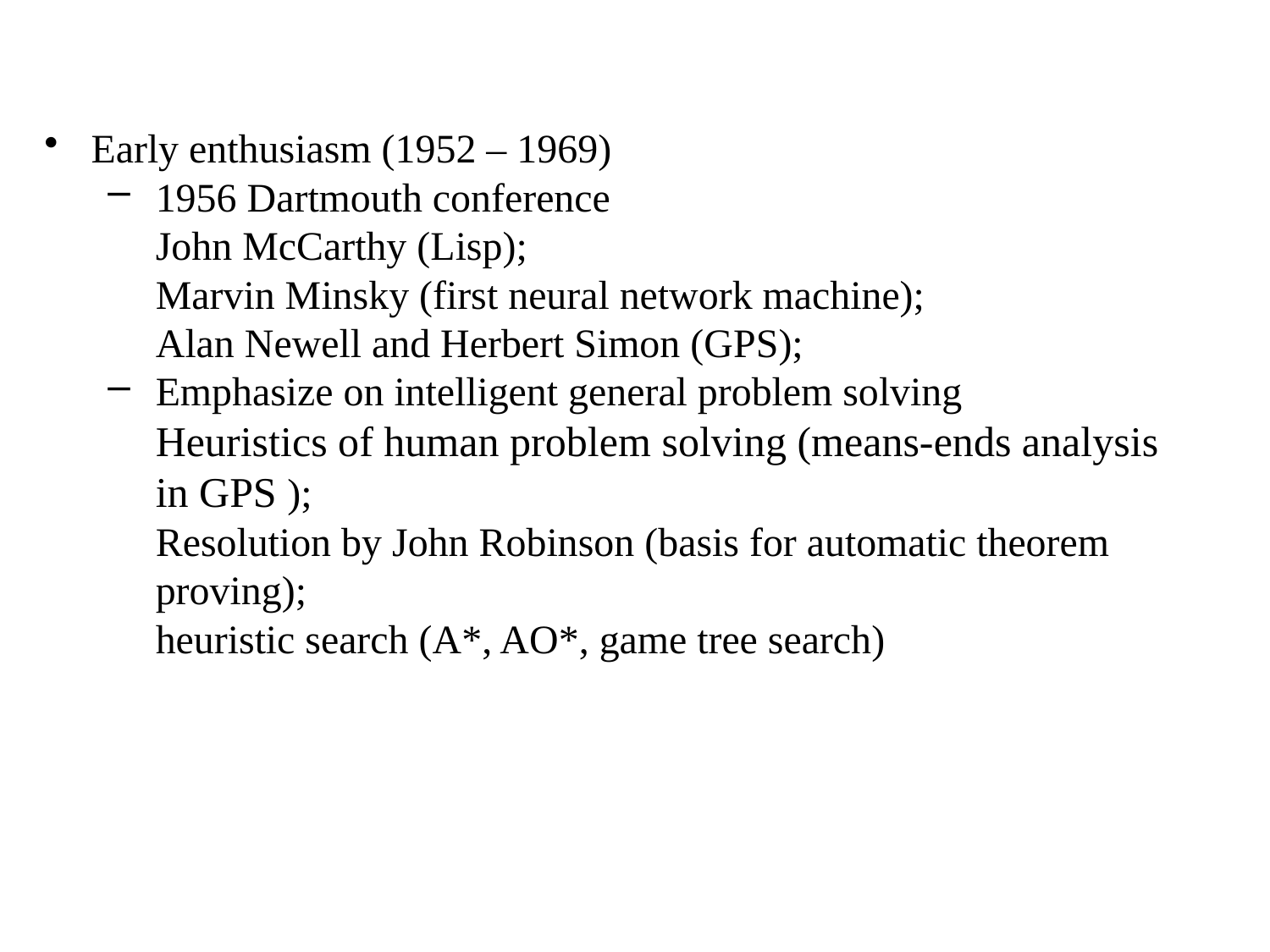

Early enthusiasm (1952 – 1969)
1956 Dartmouth conference
	John McCarthy (Lisp);
	Marvin Minsky (first neural network machine);
	Alan Newell and Herbert Simon (GPS);
Emphasize on intelligent general problem solving
	Heuristics of human problem solving (means-ends analysis in GPS );
	Resolution by John Robinson (basis for automatic theorem proving);
	heuristic search (A*, AO*, game tree search)